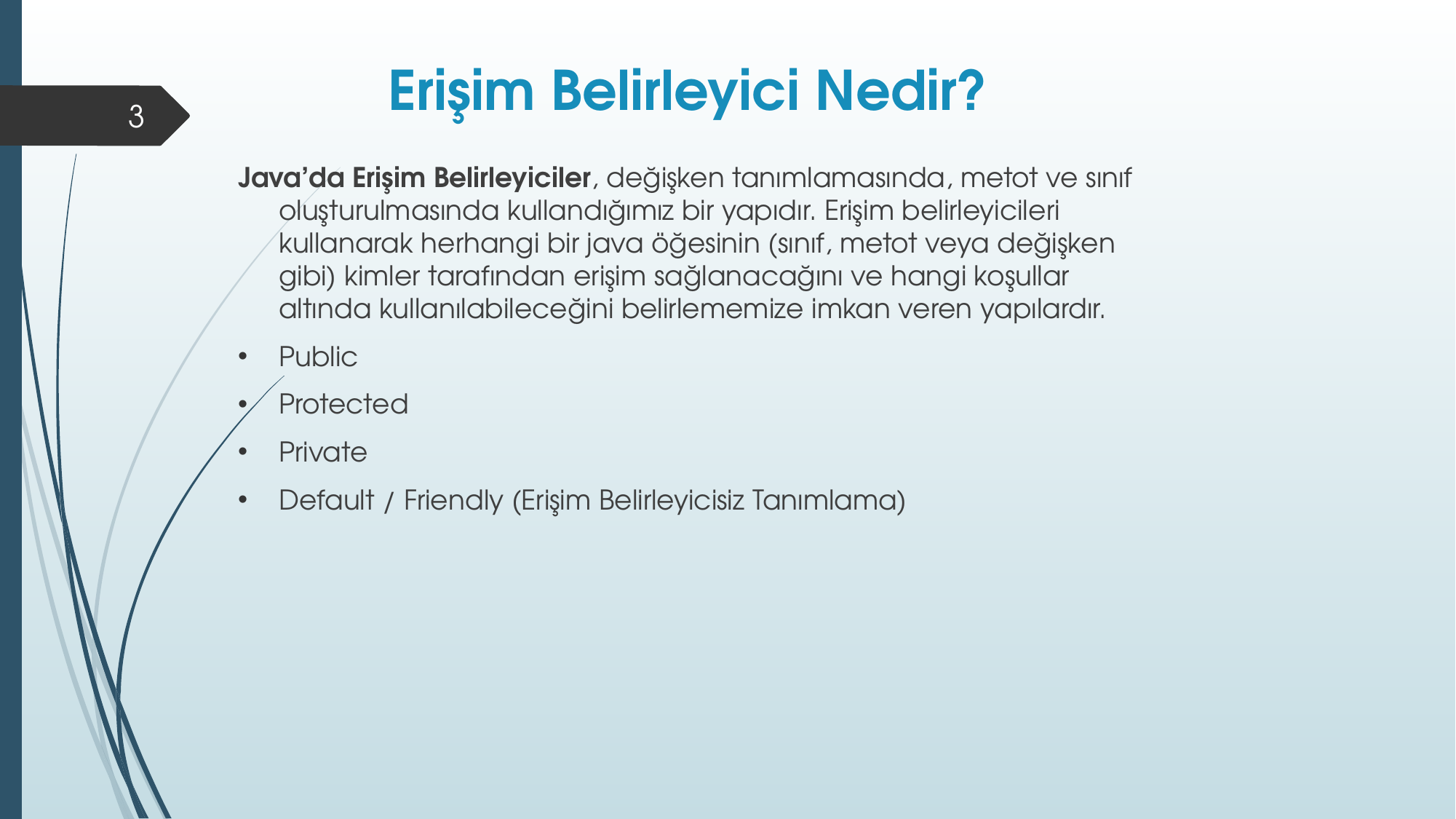

# Erişim Belirleyici Nedir?
3
Java’da Erişim Belirleyiciler, değişken tanımlamasında, metot ve sınıf oluşturulmasında kullandığımız bir yapıdır. Erişim belirleyicileri kullanarak herhangi bir java öğesinin (sınıf, metot veya değişken gibi) kimler tarafından erişim sağlanacağını ve hangi koşullar altında kullanılabileceğini belirlememize imkan veren yapılardır.
Public
Protected
Private
Default / Friendly (Erişim Belirleyicisiz Tanımlama)